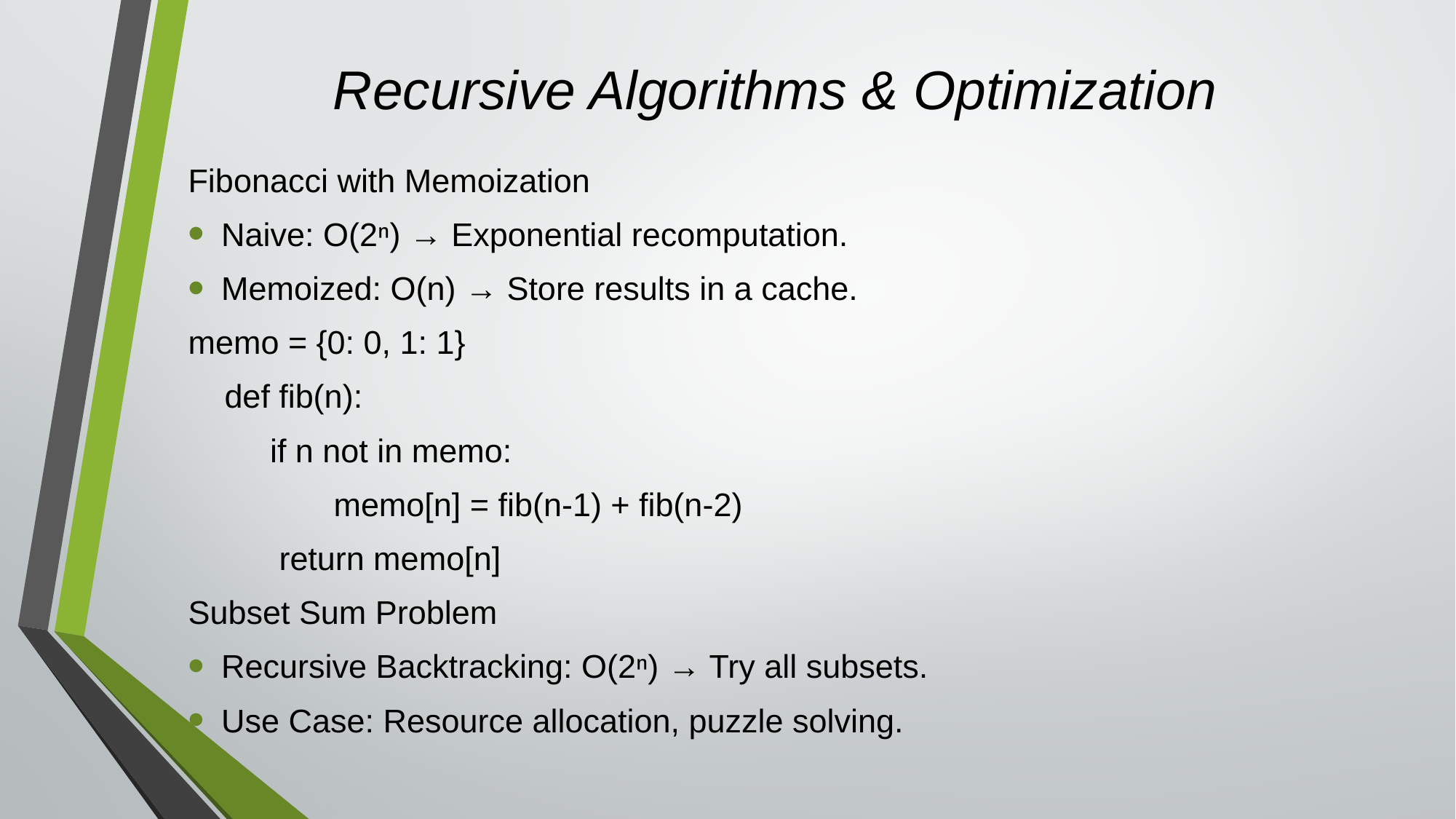

# Recursive Algorithms & Optimization
Fibonacci with Memoization
Naive: O(2ⁿ) → Exponential recomputation.
Memoized: O(n) → Store results in a cache.
memo = {0: 0, 1: 1}
    def fib(n):
         if n not in memo:
                memo[n] = fib(n-1) + fib(n-2)
          return memo[n]
Subset Sum Problem
Recursive Backtracking: O(2ⁿ) → Try all subsets.
Use Case: Resource allocation, puzzle solving.